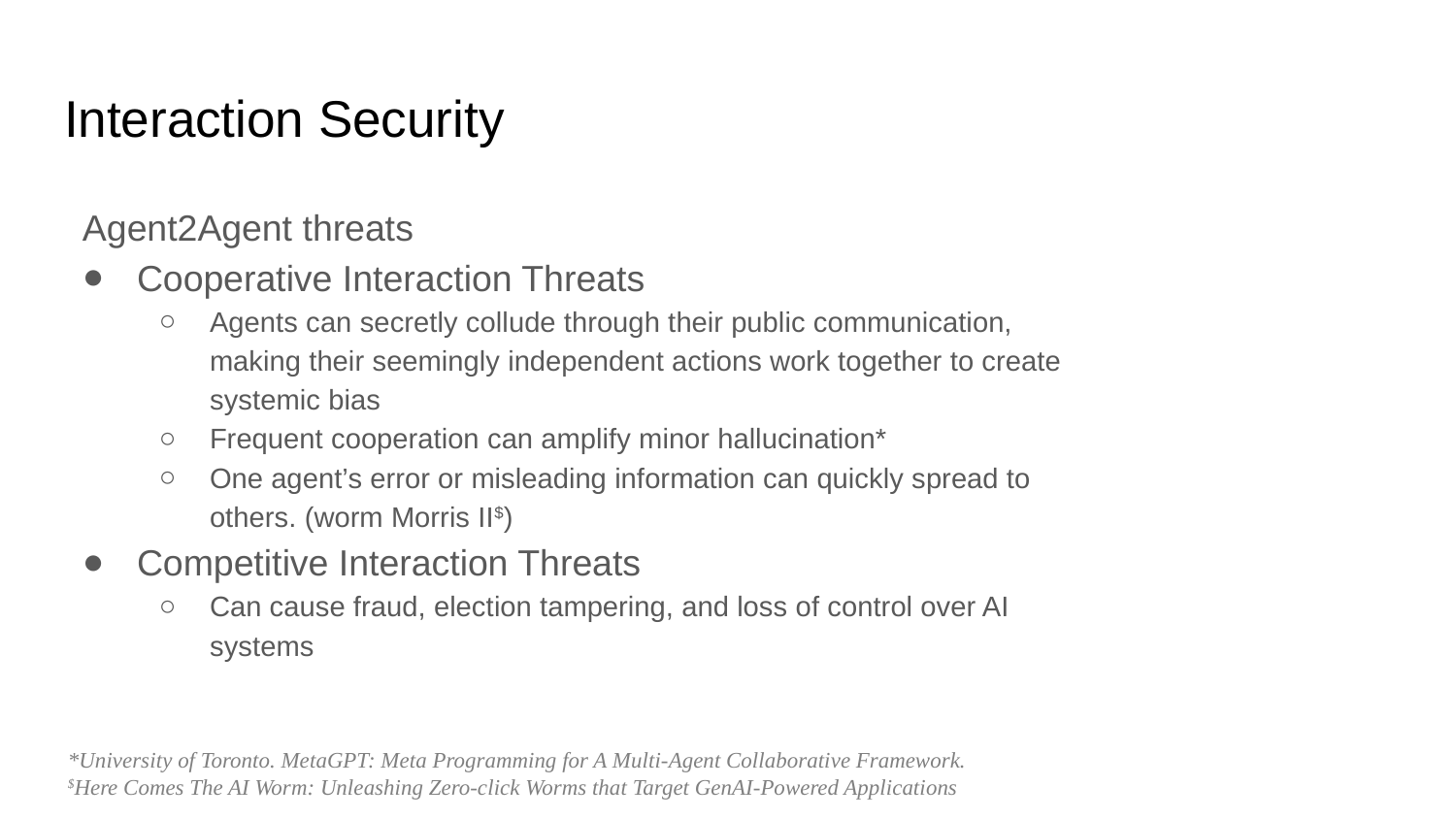

# Interaction Security
Agent2Agent threats
Cooperative Interaction Threats
Agents can secretly collude through their public communication, making their seemingly independent actions work together to create systemic bias
Frequent cooperation can amplify minor hallucination*
One agent’s error or misleading information can quickly spread to others. (worm Morris II$)
Competitive Interaction Threats
Can cause fraud, election tampering, and loss of control over AI systems
*University of Toronto. MetaGPT: Meta Programming for A Multi-Agent Collaborative Framework.
$Here Comes The AI Worm: Unleashing Zero-click Worms that Target GenAI-Powered Applications